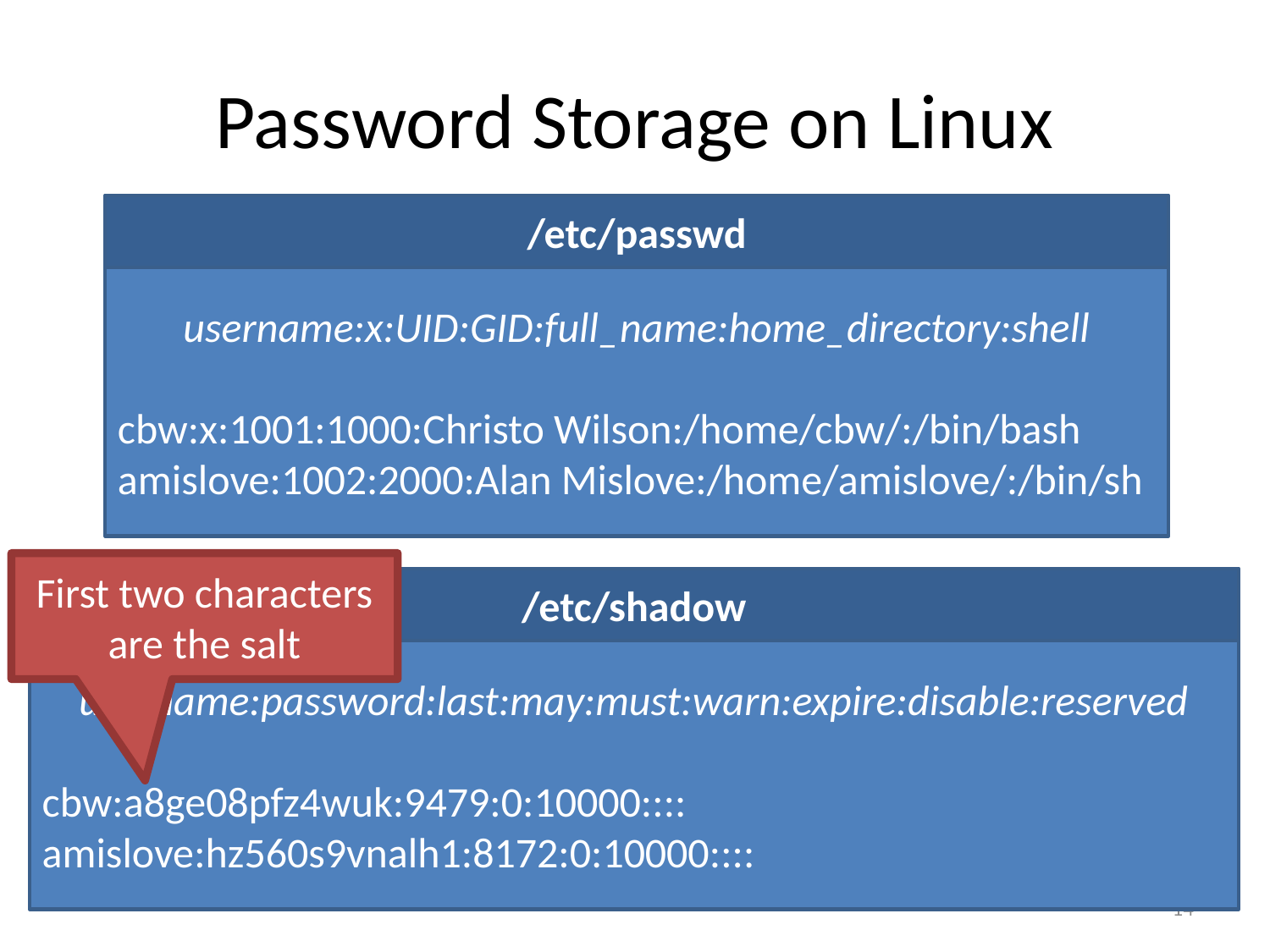

# Password Storage on Linux
/etc/passwd
username:x:UID:GID:full_name:home_directory:shell

cbw:x:1001:1000:Christo Wilson:/home/cbw/:/bin/bash
amislove:1002:2000:Alan Mislove:/home/amislove/:/bin/sh
First two characters are the salt
/etc/shadow
username:password:last:may:must:warn:expire:disable:reserved

cbw:a8ge08pfz4wuk:9479:0:10000::::
amislove:hz560s9vnalh1:8172:0:10000::::
14